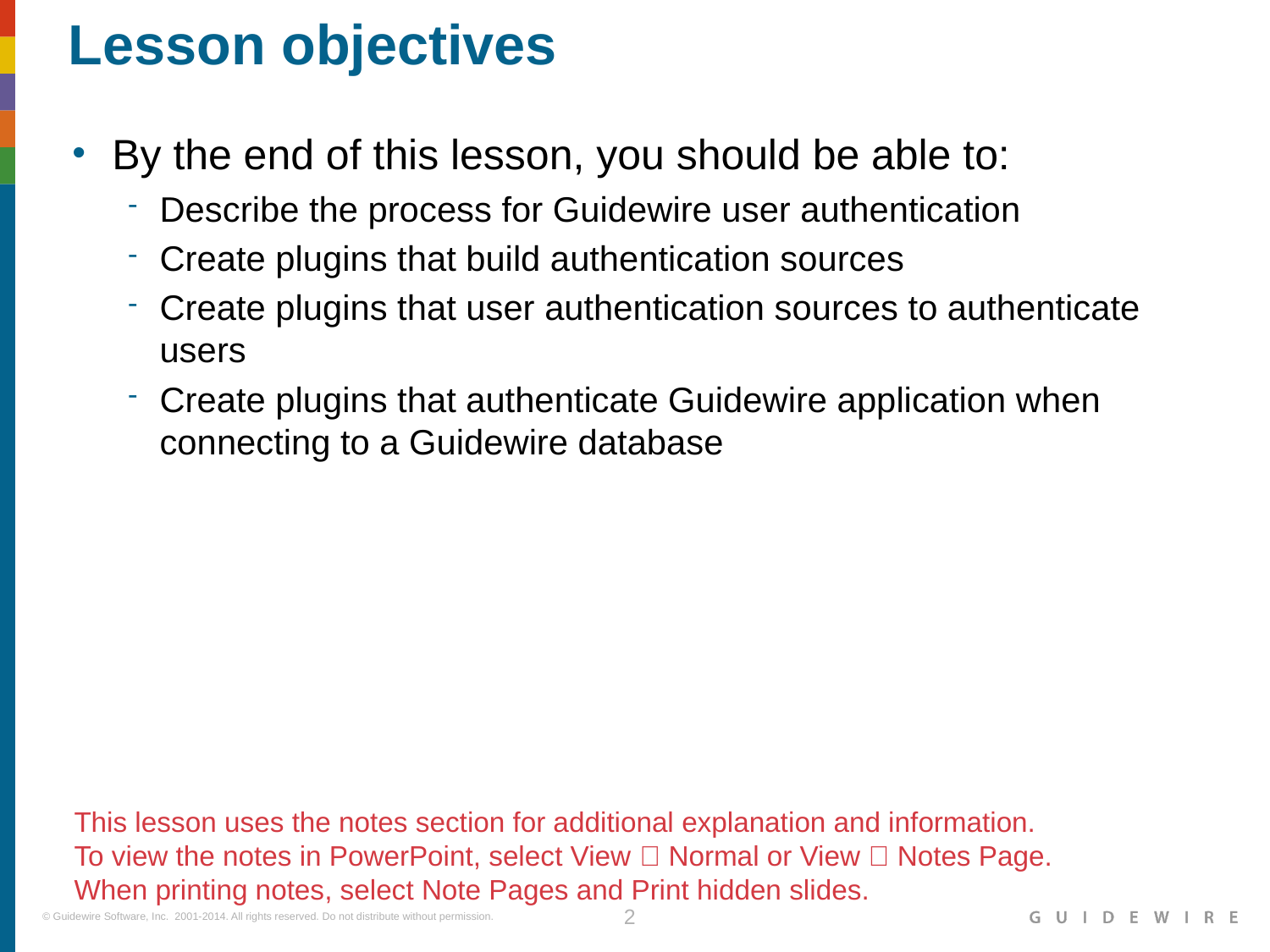

Describe the process for Guidewire user authentication
Create plugins that build authentication sources
Create plugins that user authentication sources to authenticate users
Create plugins that authenticate Guidewire application when connecting to a Guidewire database